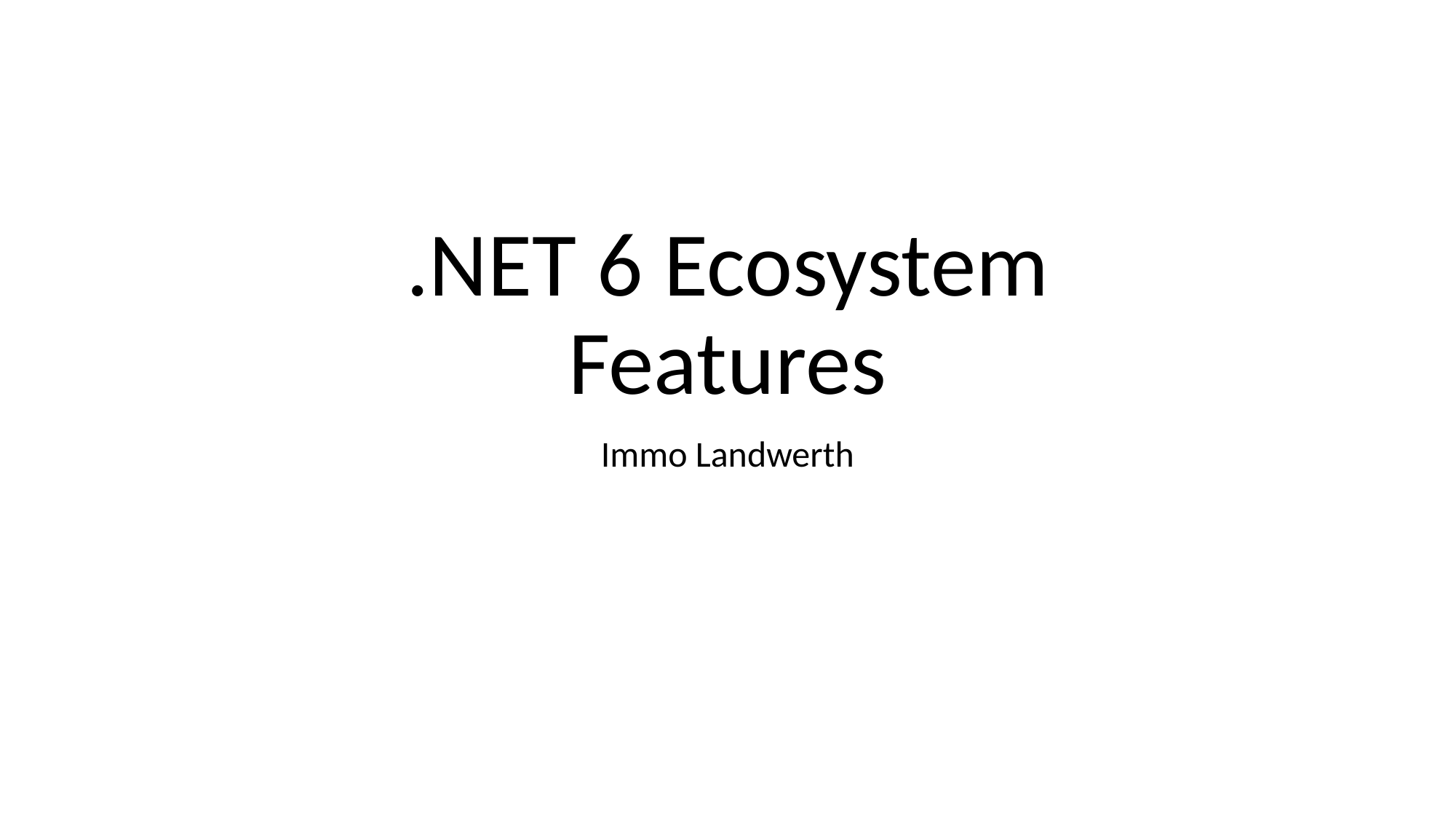

# .NET 6 Ecosystem Features
Immo Landwerth